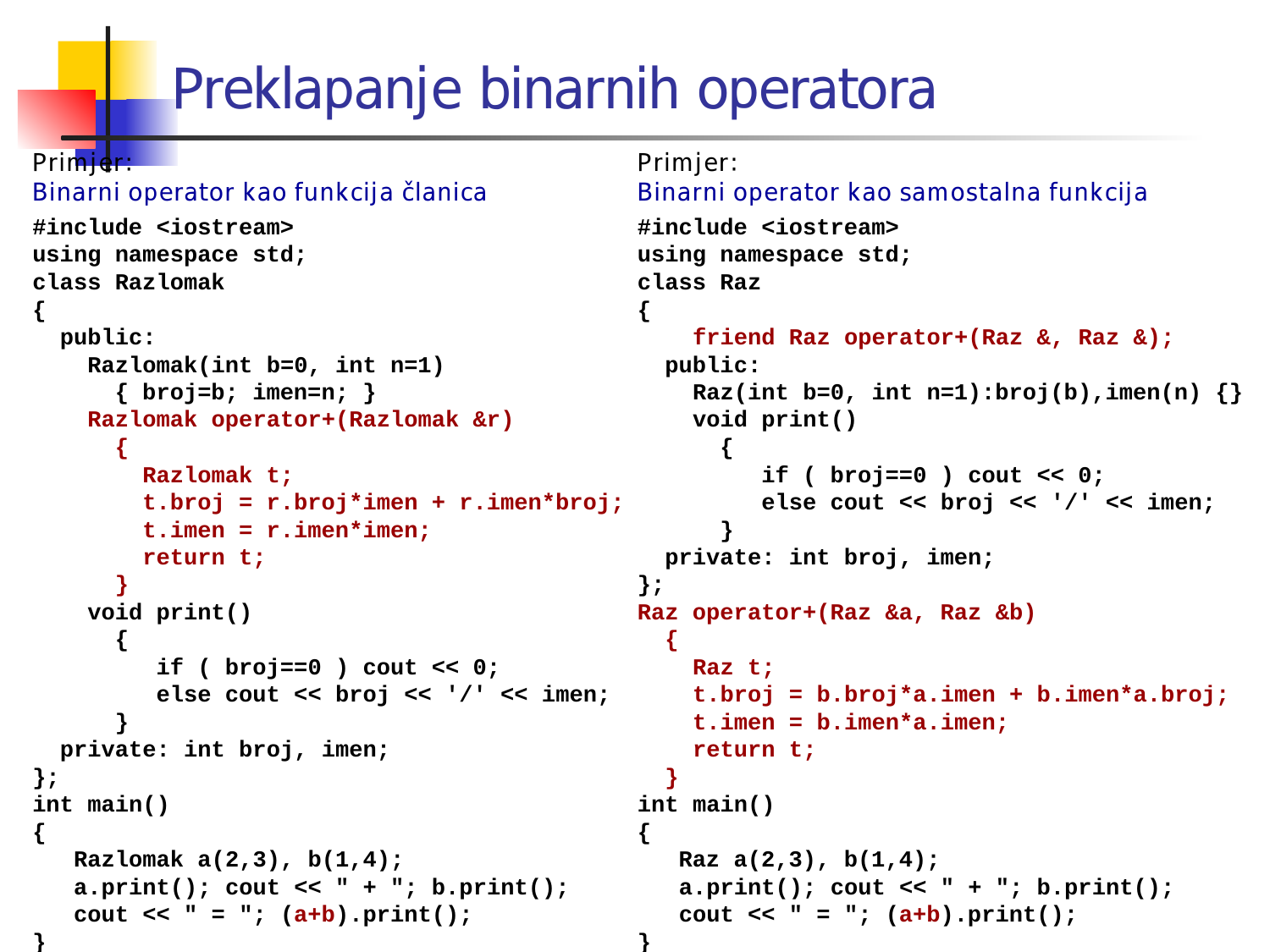

Preklapanje binarnih operatora
Primjer:
Binarni operator kao funkcija članica
#include <iostream>
using namespace std;
class Razlomak
{
  public:
    Razlomak(int b=0, int n=1)
      { broj=b; imen=n; }
    Razlomak operator+(Razlomak &r)
      {
        Razlomak t;
        t.broj = r.broj*imen + r.imen*broj;
        t.imen = r.imen*imen;
        return t;
      }
    void print()
      {
         if ( broj==0 ) cout << 0;
         else cout << broj << '/' << imen;
      }
  private: int broj, imen;
};
int main()
{
   Razlomak a(2,3), b(1,4);
   a.print(); cout << " + "; b.print();
   cout << " = "; (a+b).print();
}
Primjer:
Binarni operator kao samostalna funkcija
#include <iostream>
using namespace std;
class Raz
{
    friend Raz operator+(Raz &, Raz &);
  public:
    Raz(int b=0, int n=1):broj(b),imen(n) {}
    void print()
      {
         if ( broj==0 ) cout << 0;
         else cout << broj << '/' << imen;
      }
  private: int broj, imen;
};
Raz operator+(Raz &a, Raz &b)
  {
    Raz t;
    t.broj = b.broj*a.imen + b.imen*a.broj;
    t.imen = b.imen*a.imen;
    return t;
  }
int main()
{
   Raz a(2,3), b(1,4);
   a.print(); cout << " + "; b.print();
   cout << " = "; (a+b).print();
}